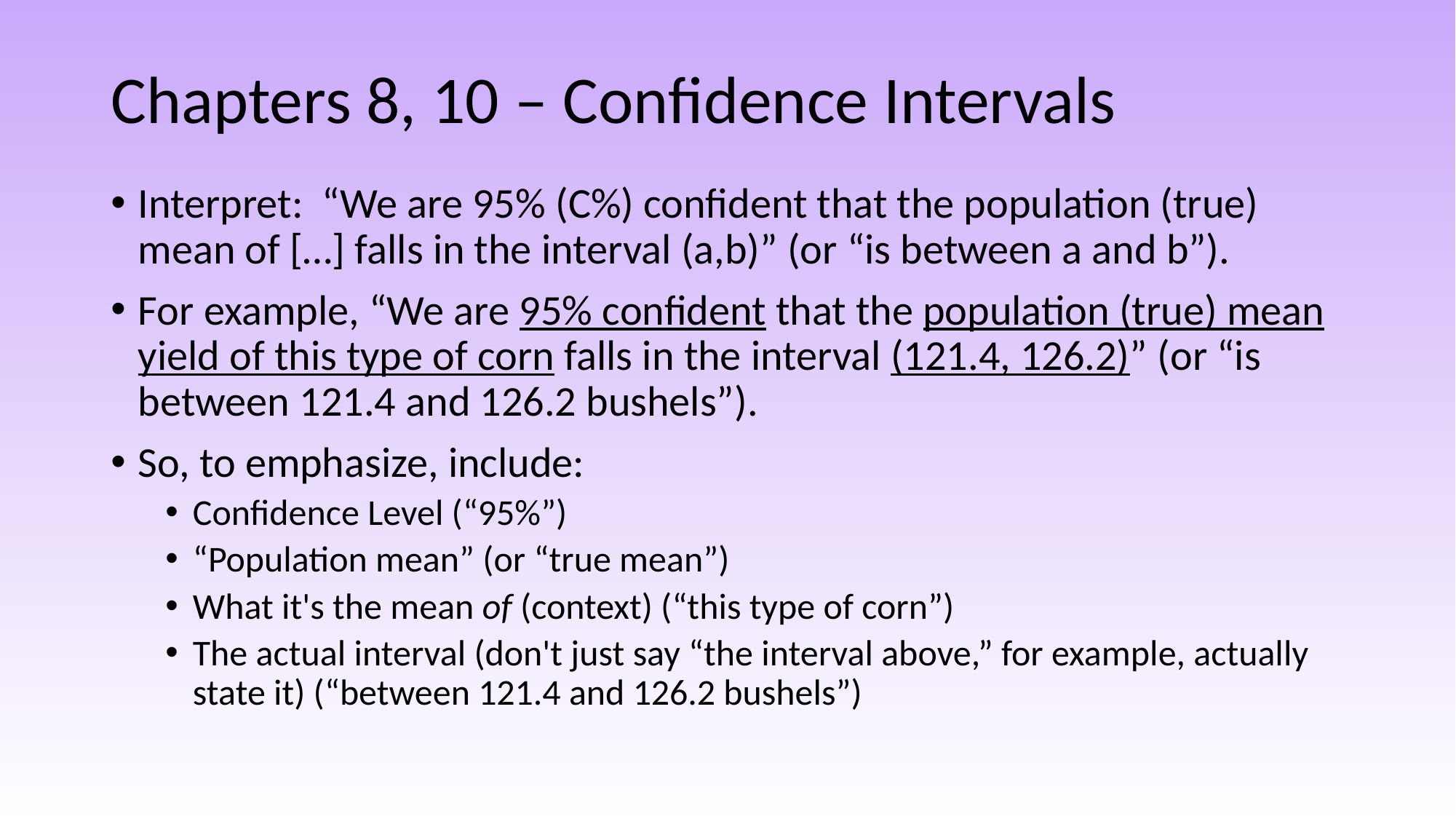

# Chapters 8, 10 – Confidence Intervals
Interpret:  “We are 95% (C%) confident that the population (true) mean of […] falls in the interval (a,b)” (or “is between a and b”).
For example, “We are 95% confident that the population (true) mean yield of this type of corn falls in the interval (121.4, 126.2)” (or “is between 121.4 and 126.2 bushels”).
So, to emphasize, include:
Confidence Level (“95%”)
“Population mean” (or “true mean”)
What it's the mean of (context) (“this type of corn”)
The actual interval (don't just say “the interval above,” for example, actually state it) (“between 121.4 and 126.2 bushels”)